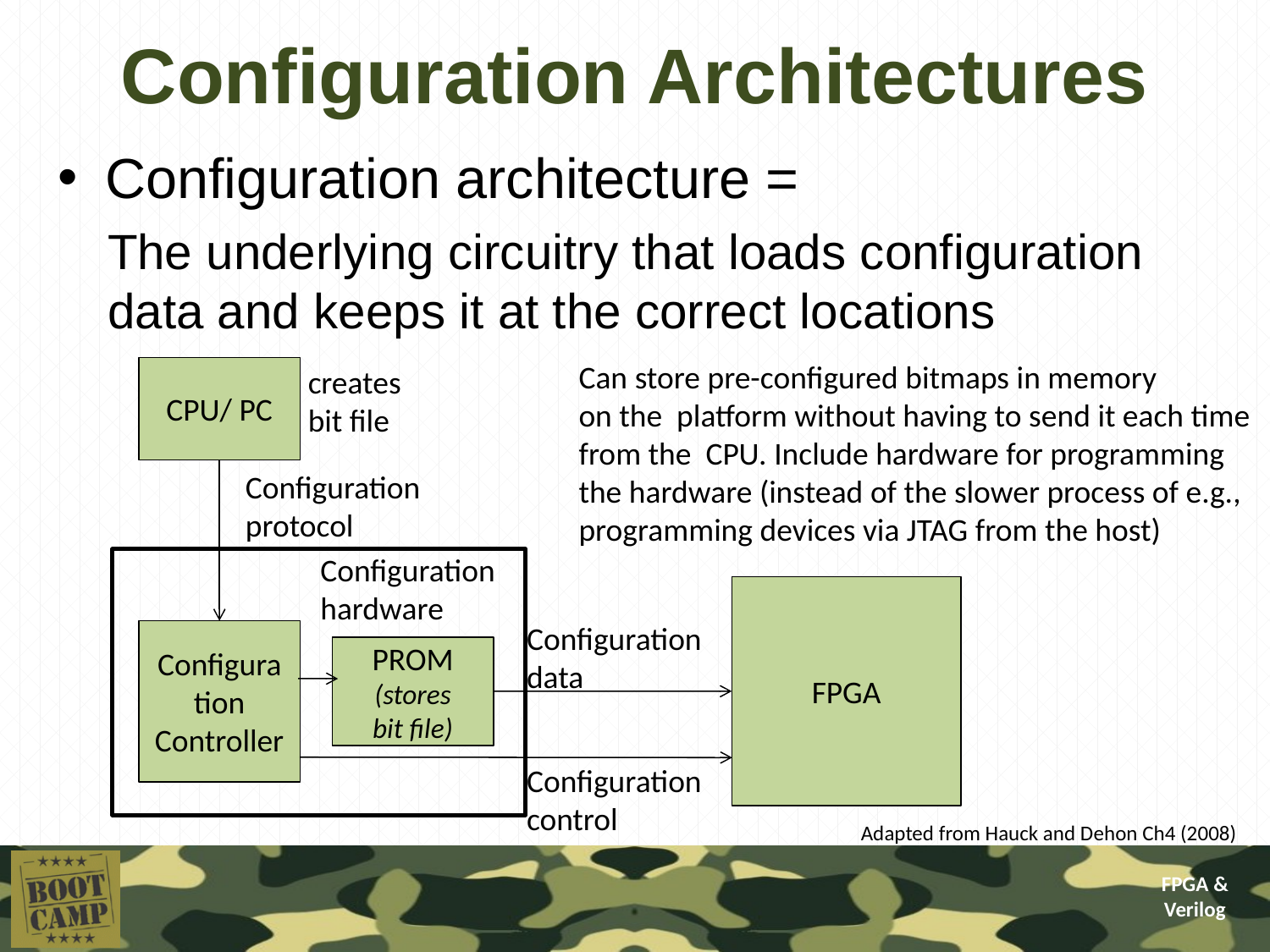

# Configuration Architectures
Configuration architecture =
The underlying circuitry that loads configuration data and keeps it at the correct locations
Can store pre-configured bitmaps in memory
on the  platform without having to send it each time
from the  CPU. Include hardware for programming
the hardware (instead of the slower process of e.g.,
programming devices via JTAG from the host)
creates
bit file
CPU/ PC
Configuration
protocol
Configuration
hardware

FPGA
Configuration
data
Configuration Controller
PROM (stores
bit file)
Configuration
control
Adapted from Hauck and Dehon Ch4 (2008)